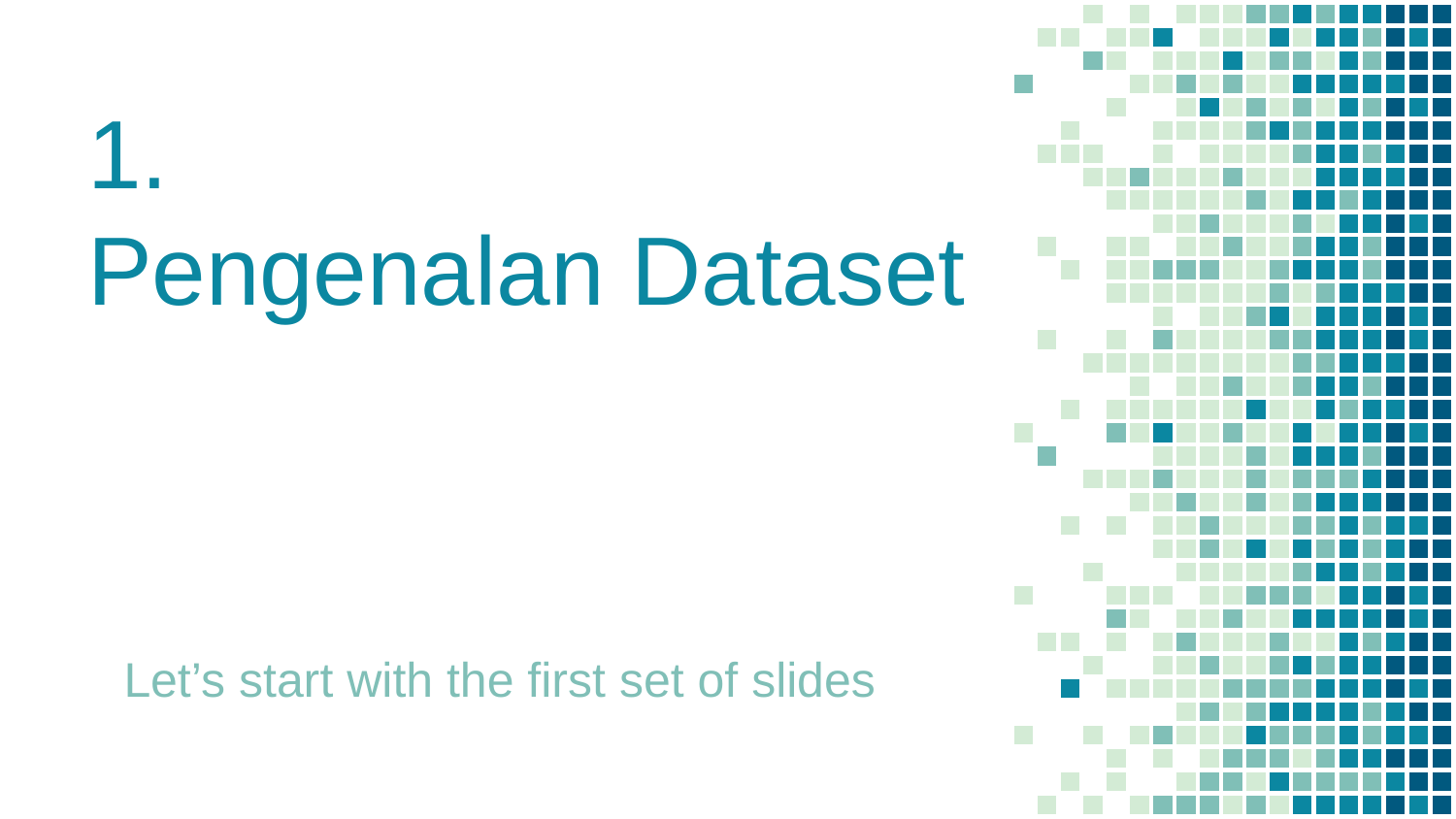

# 1.
Pengenalan Dataset
Let’s start with the first set of slides